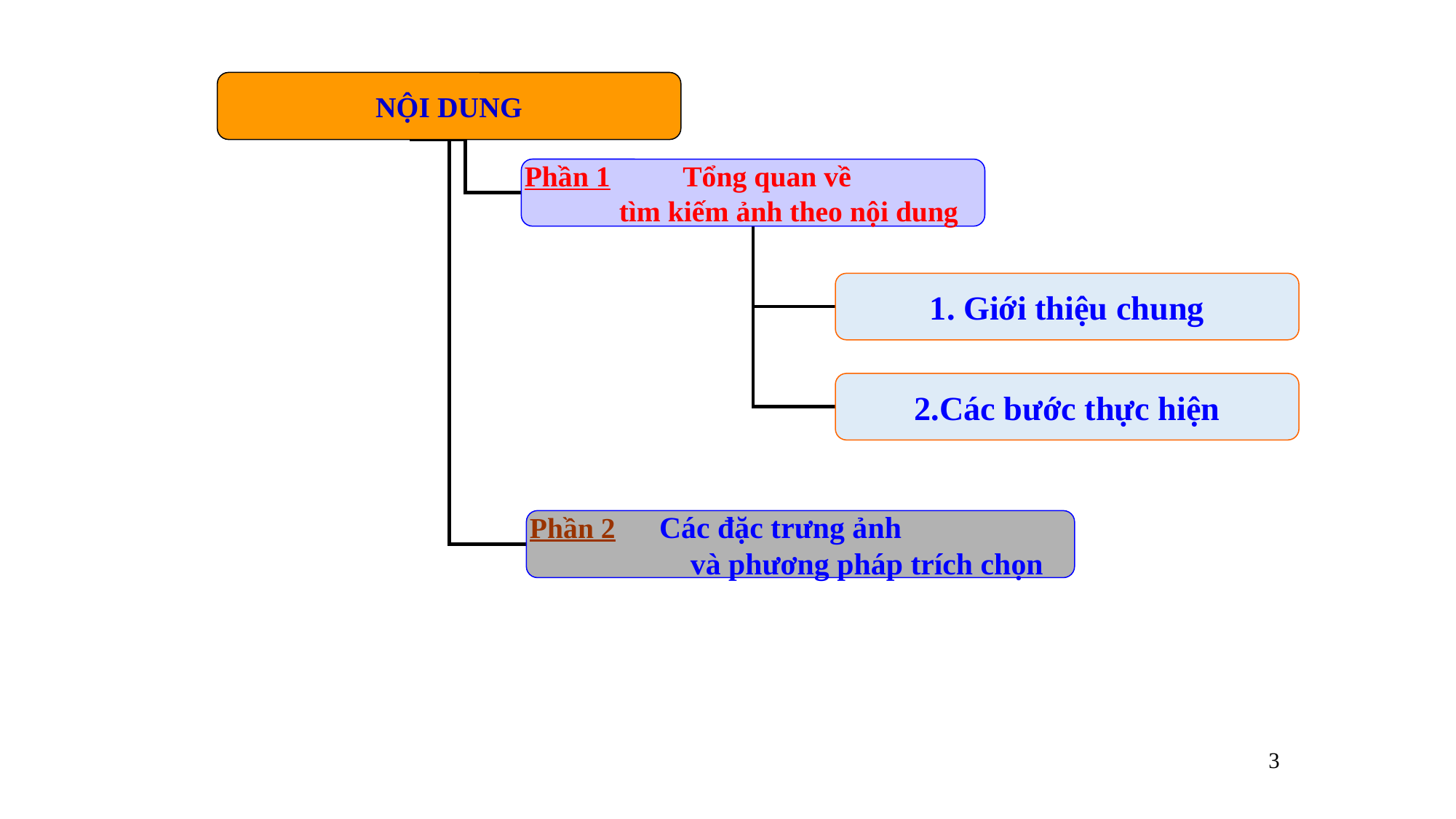

NỘI DUNG
Phần 1          Tổng quan về
             tìm kiếm ảnh theo nội dung
1. Giới thiệu chung
2.Các bước thực hiện
Phần 2      Các đặc trưng ảnh
			và phương pháp trích chọn
3